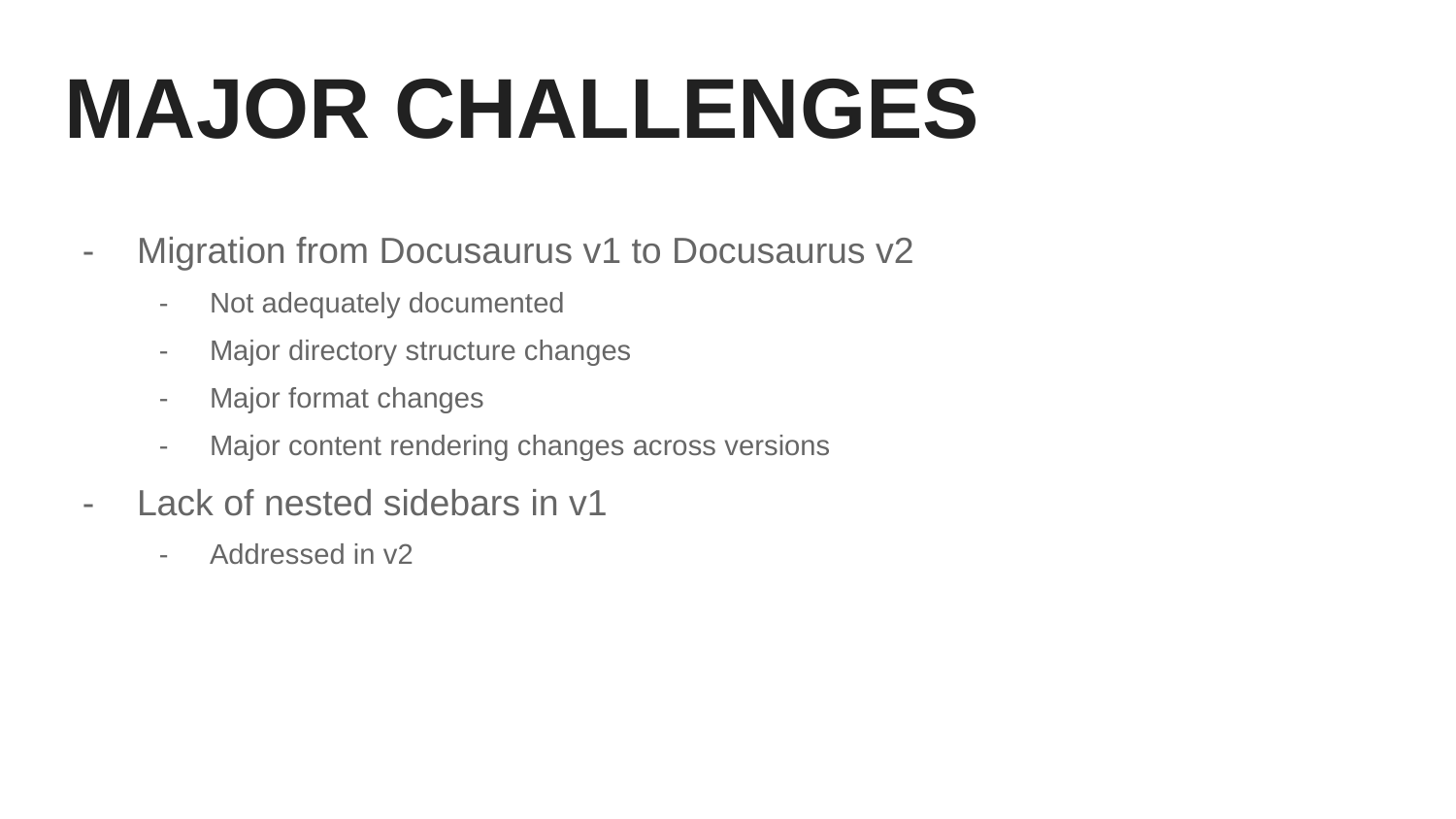

# MAJOR CHALLENGES
Migration from Docusaurus v1 to Docusaurus v2
Not adequately documented
Major directory structure changes
Major format changes
Major content rendering changes across versions
Lack of nested sidebars in v1
Addressed in v2